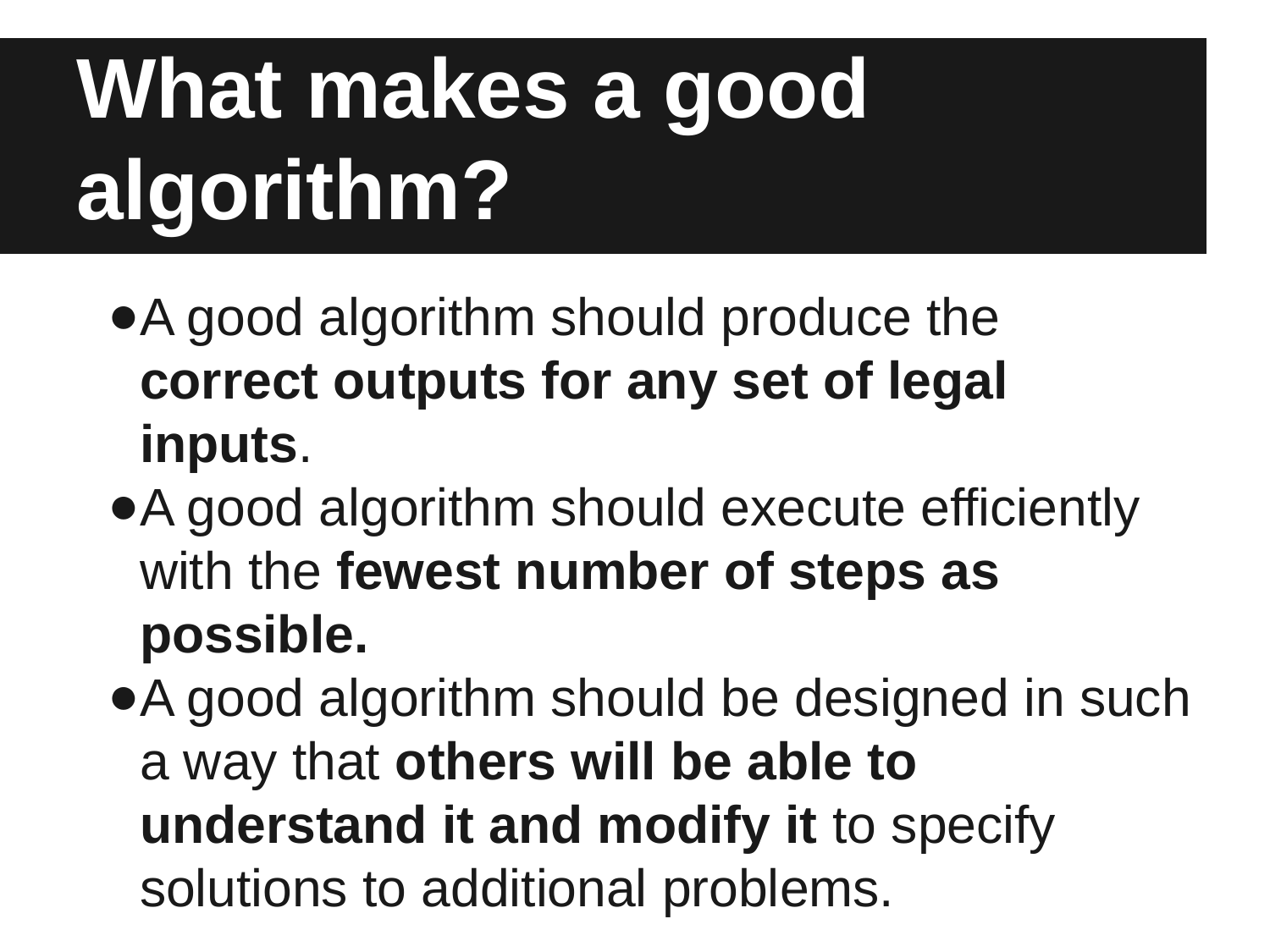

# What makes a good algorithm?
A good algorithm should produce the correct outputs for any set of legal inputs.
A good algorithm should execute efficiently with the fewest number of steps as possible.
A good algorithm should be designed in such a way that others will be able to understand it and modify it to specify solutions to additional problems.